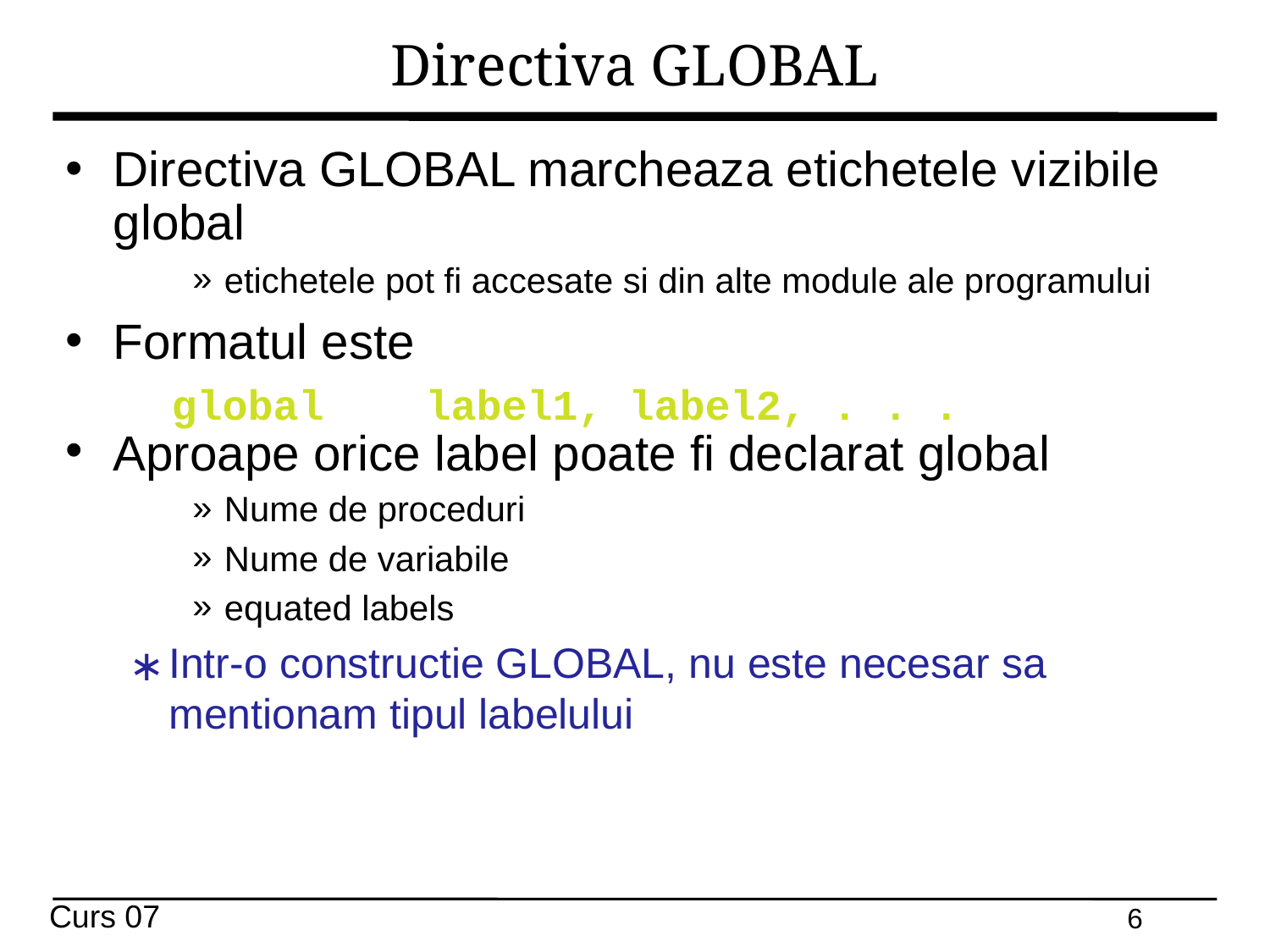

# Directiva GLOBAL
Directiva GLOBAL marcheaza etichetele vizibile global
etichetele pot fi accesate si din alte module ale programului
Formatul este
global    label1, label2, . . .
Aproape orice label poate fi declarat global
Nume de proceduri
Nume de variabile
equated labels
Intr-o constructie GLOBAL, nu este necesar sa mentionam tipul labelului